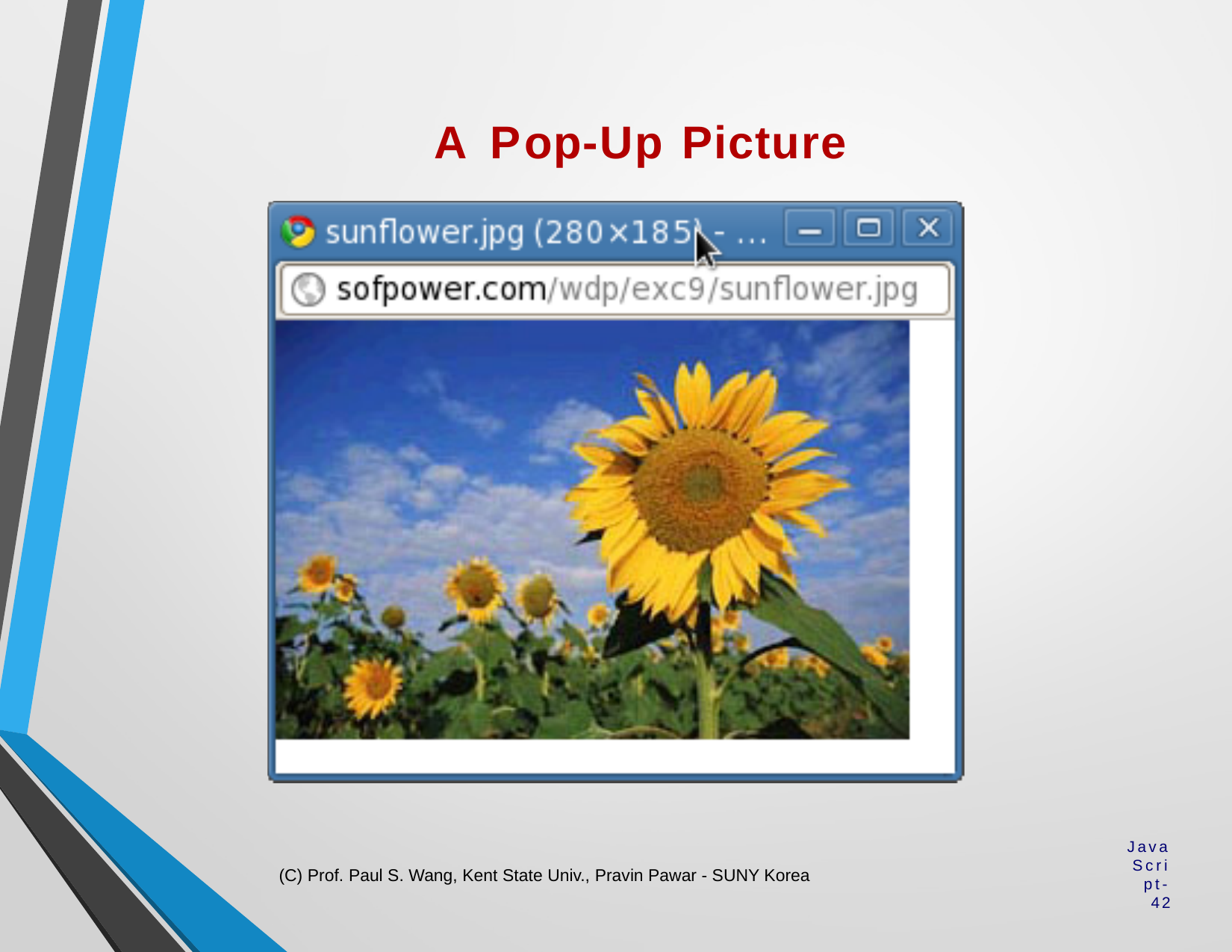

# A Pop-Up Picture

(C) Prof. Paul S. Wang, Kent State Univ., Pravin Pawar - SUNY Korea
JavaScript-42